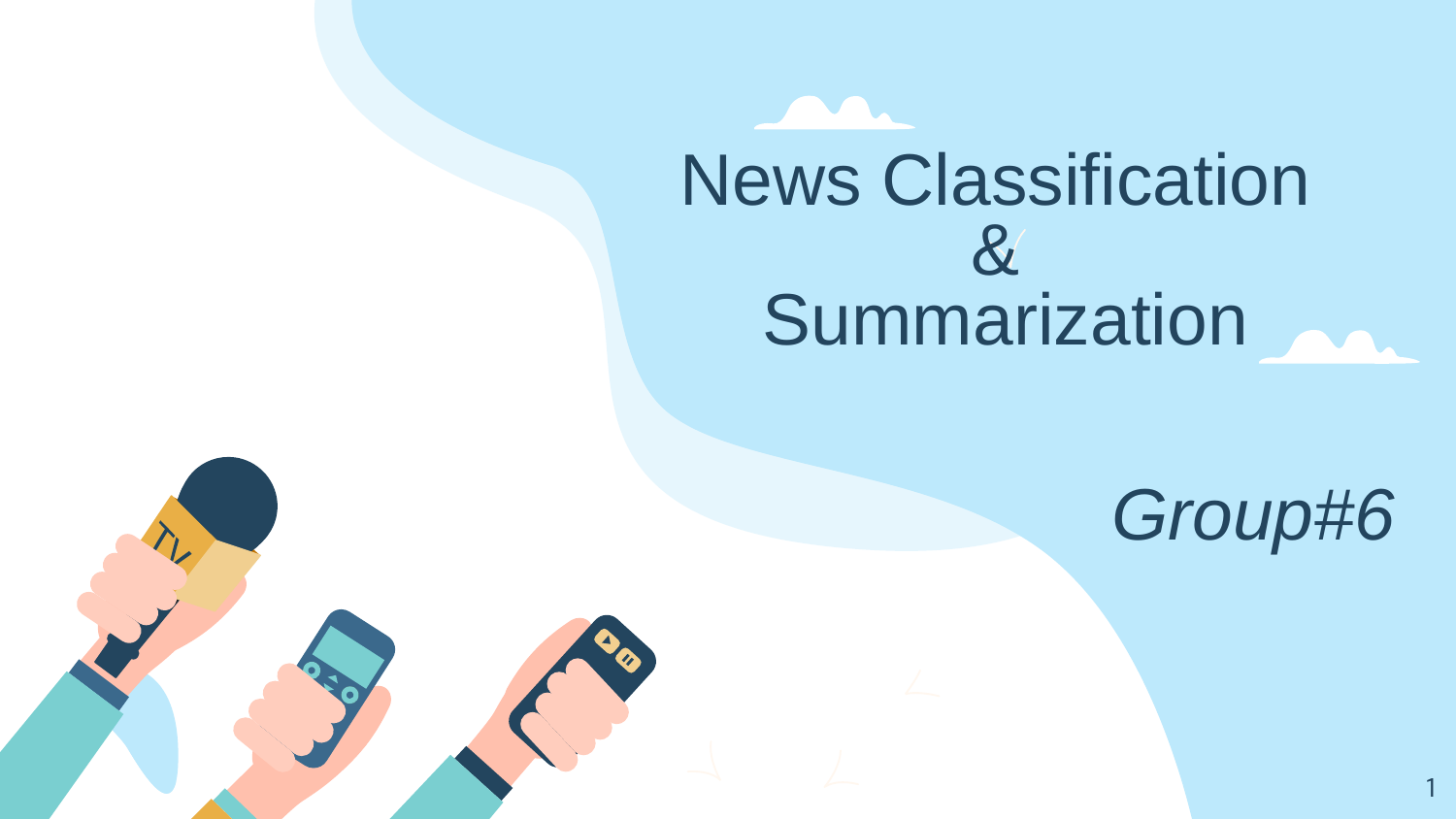

# News Classification
&
Summarization

Group#6

1